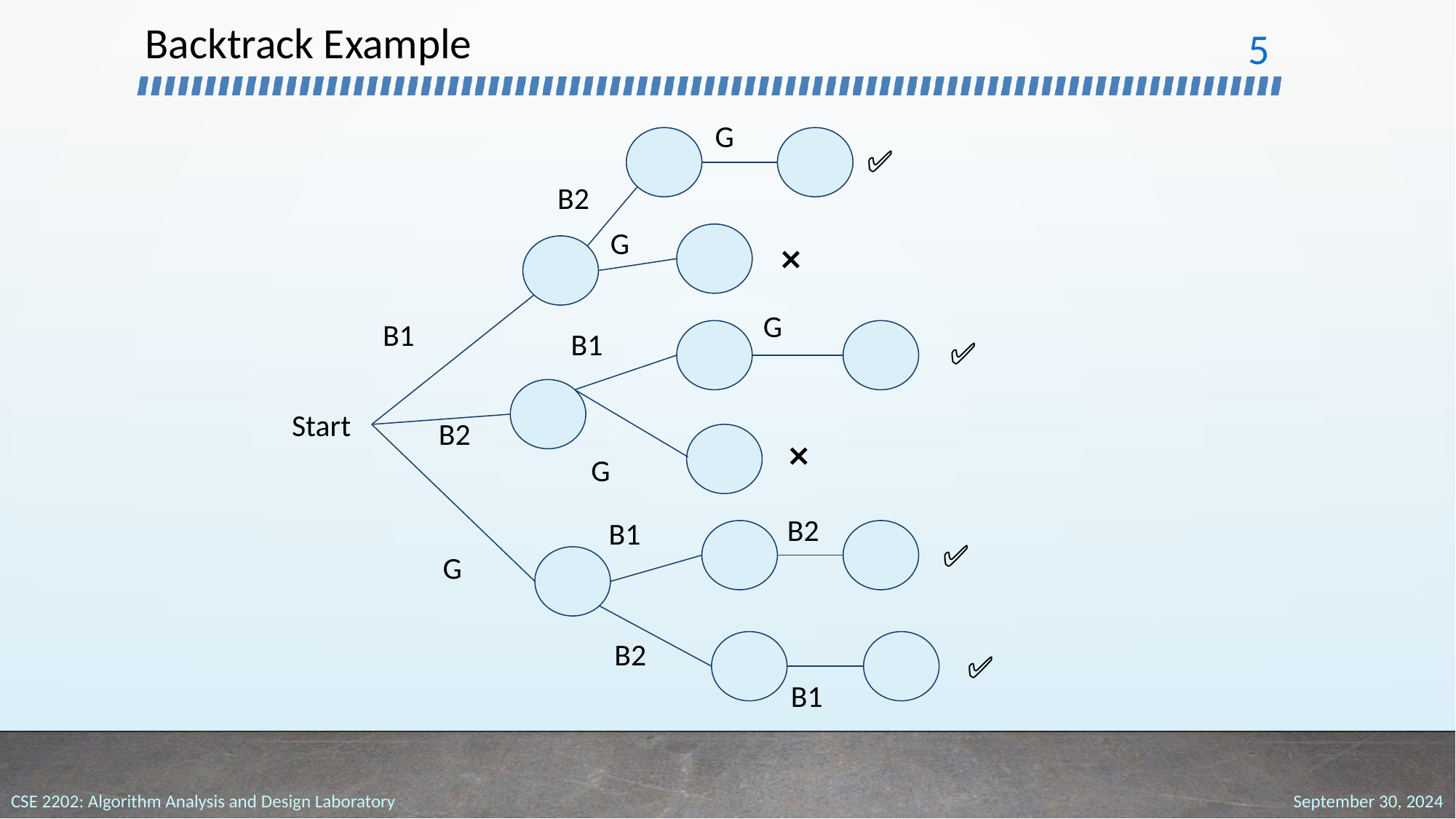

# Backtrack Example

5
G

✅
B2
G

❌

G
B1
B1

✅

Start
B2

❌
G
B2
B1

✅
G

B2

✅
B1
September 30, 2024
CSE 2202: Algorithm Analysis and Design Laboratory